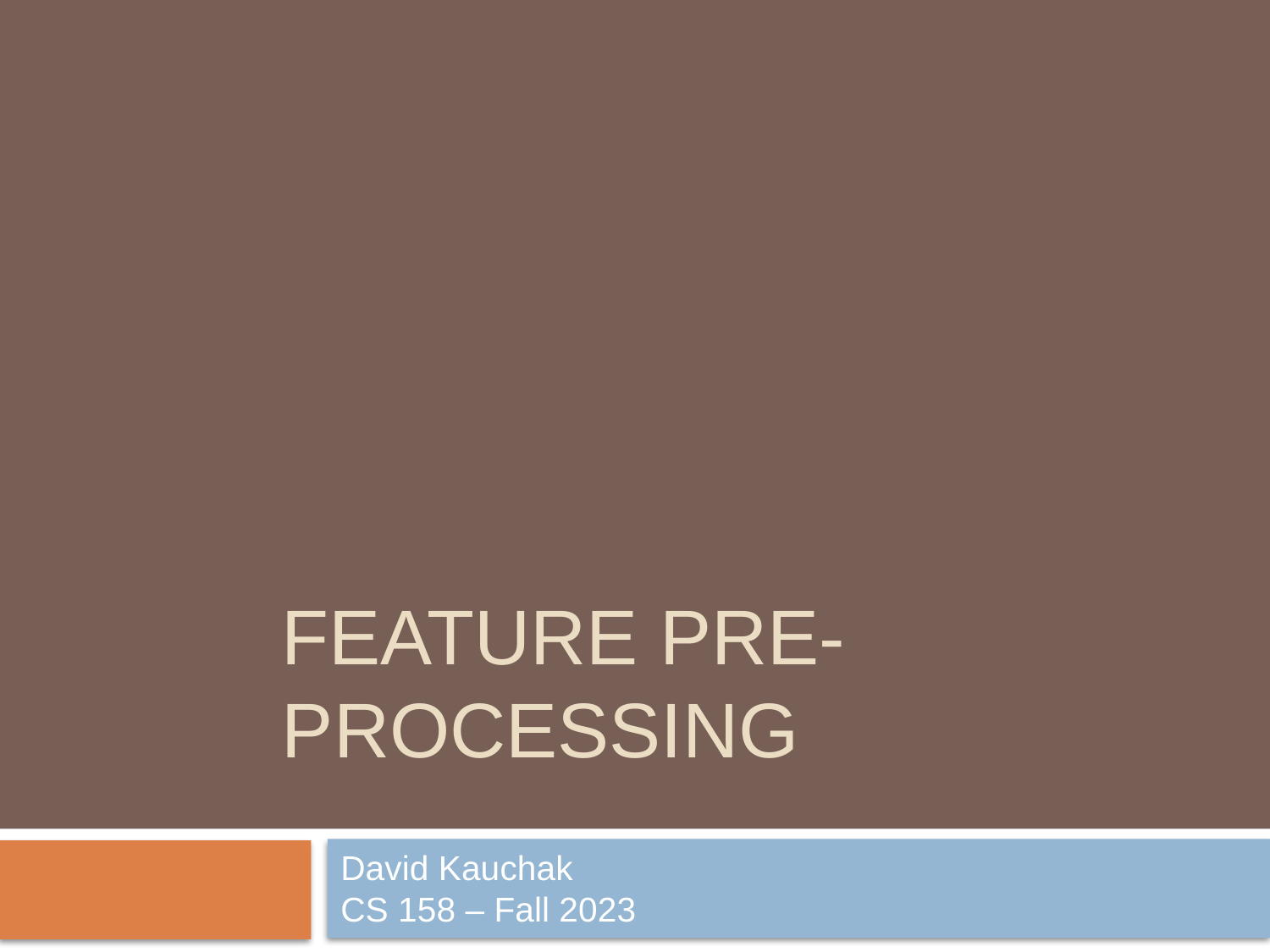

# Feature PRE-PROCESSING
David Kauchak
CS 158 – Fall 2023